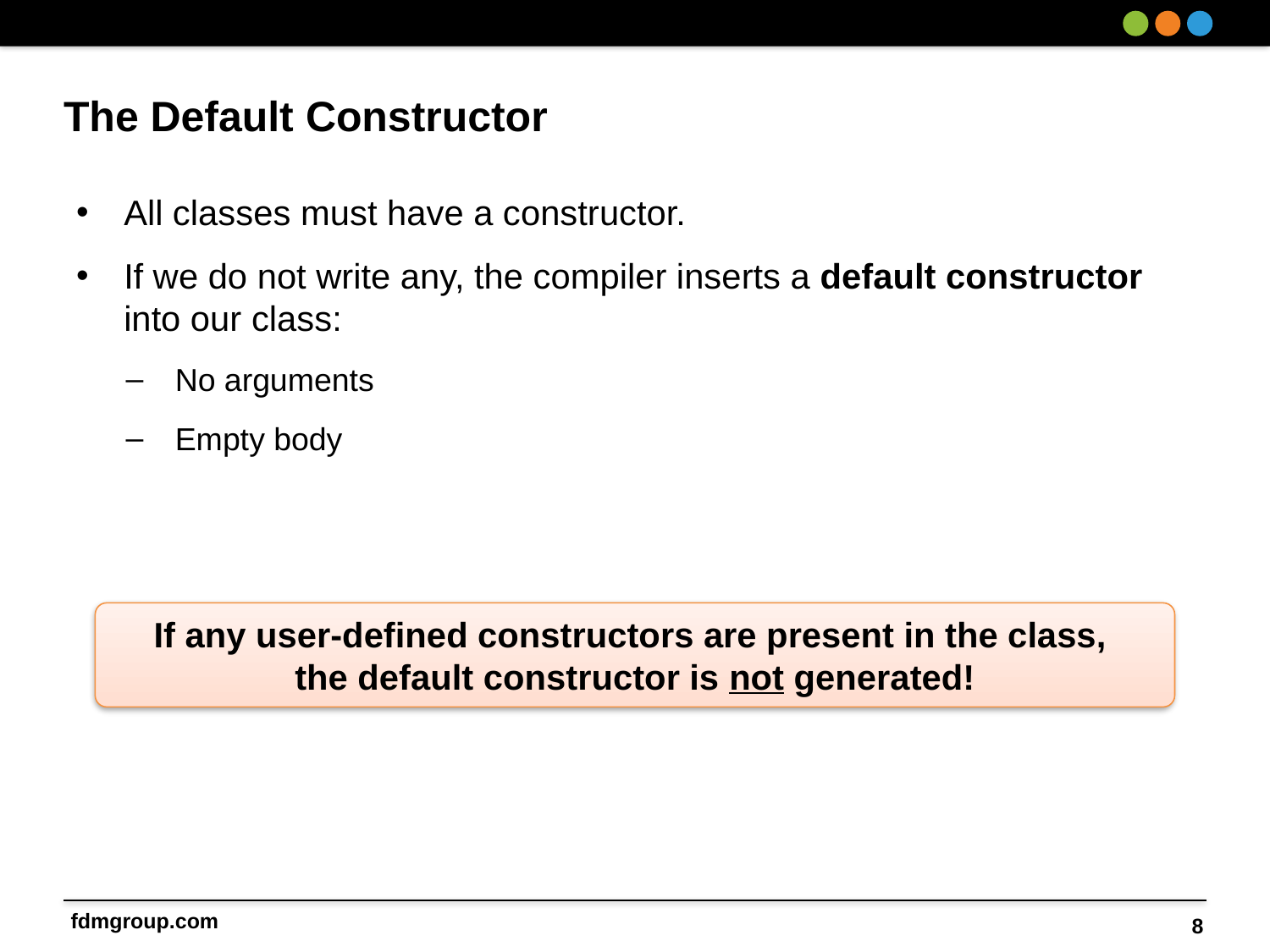

# The Default Constructor
All classes must have a constructor.
If we do not write any, the compiler inserts a default constructor into our class:
No arguments
Empty body

If any user-defined constructors are present in the class,
the default constructor is not generated!
8